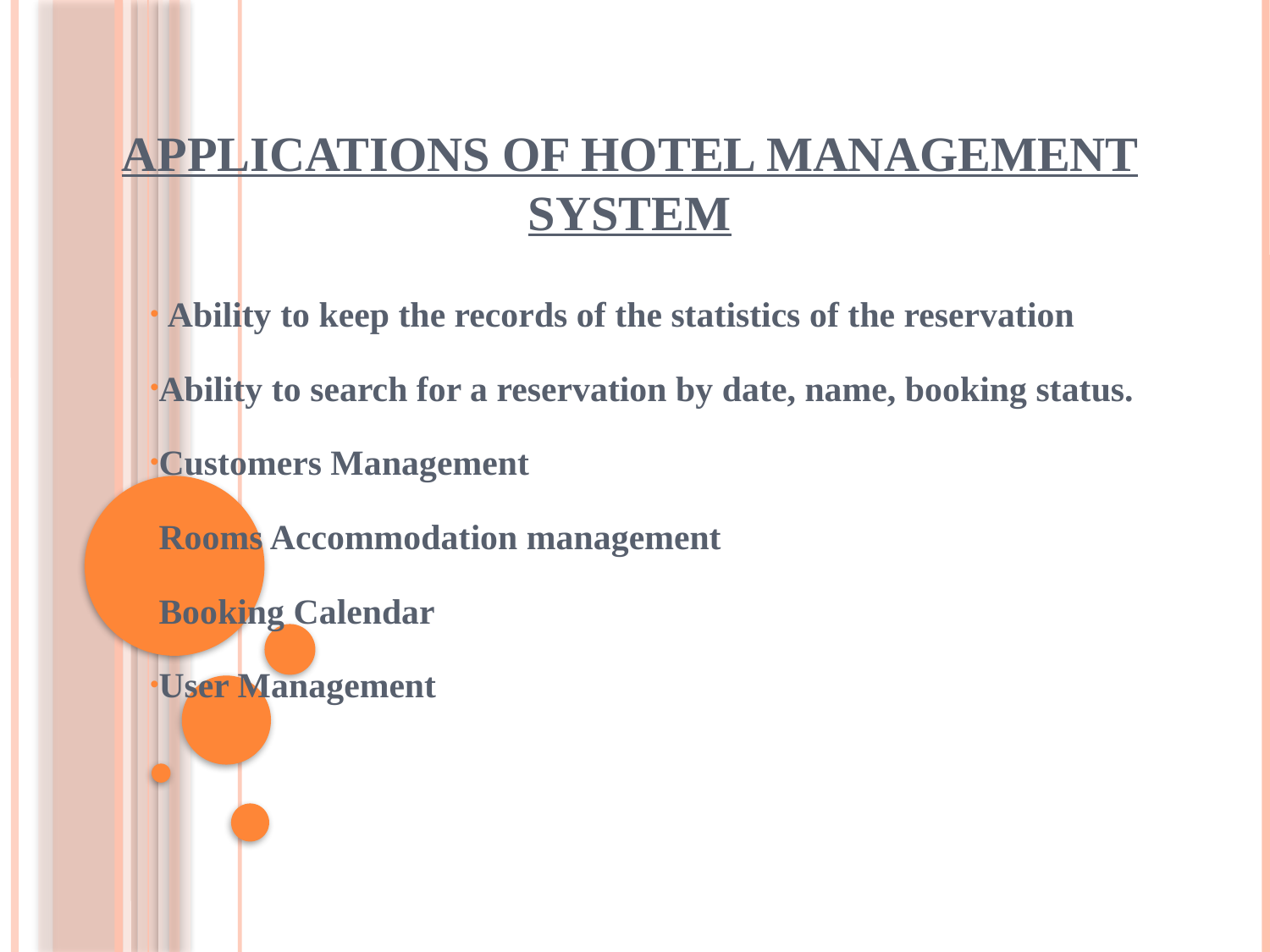

# APPLICATIONS OF HOTEL MANAGEMENT SYSTEM
 Ability to keep the records of the statistics of the reservation
Ability to search for a reservation by date, name, booking status.
Customers Management
Rooms Accommodation management
Booking Calendar
User Management